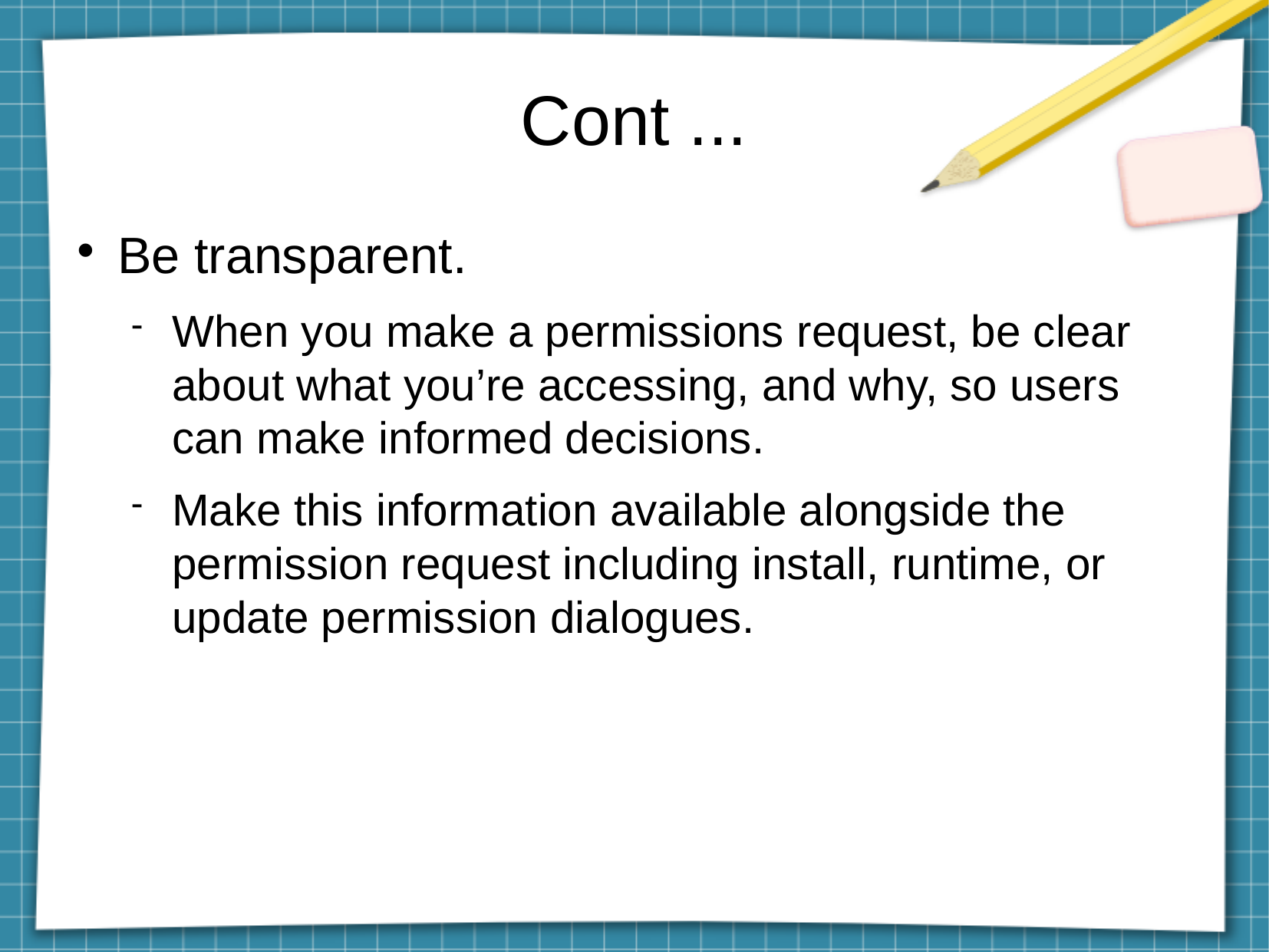

Cont ...
Be transparent.
When you make a permissions request, be clear about what you’re accessing, and why, so users can make informed decisions.
Make this information available alongside the permission request including install, runtime, or update permission dialogues.